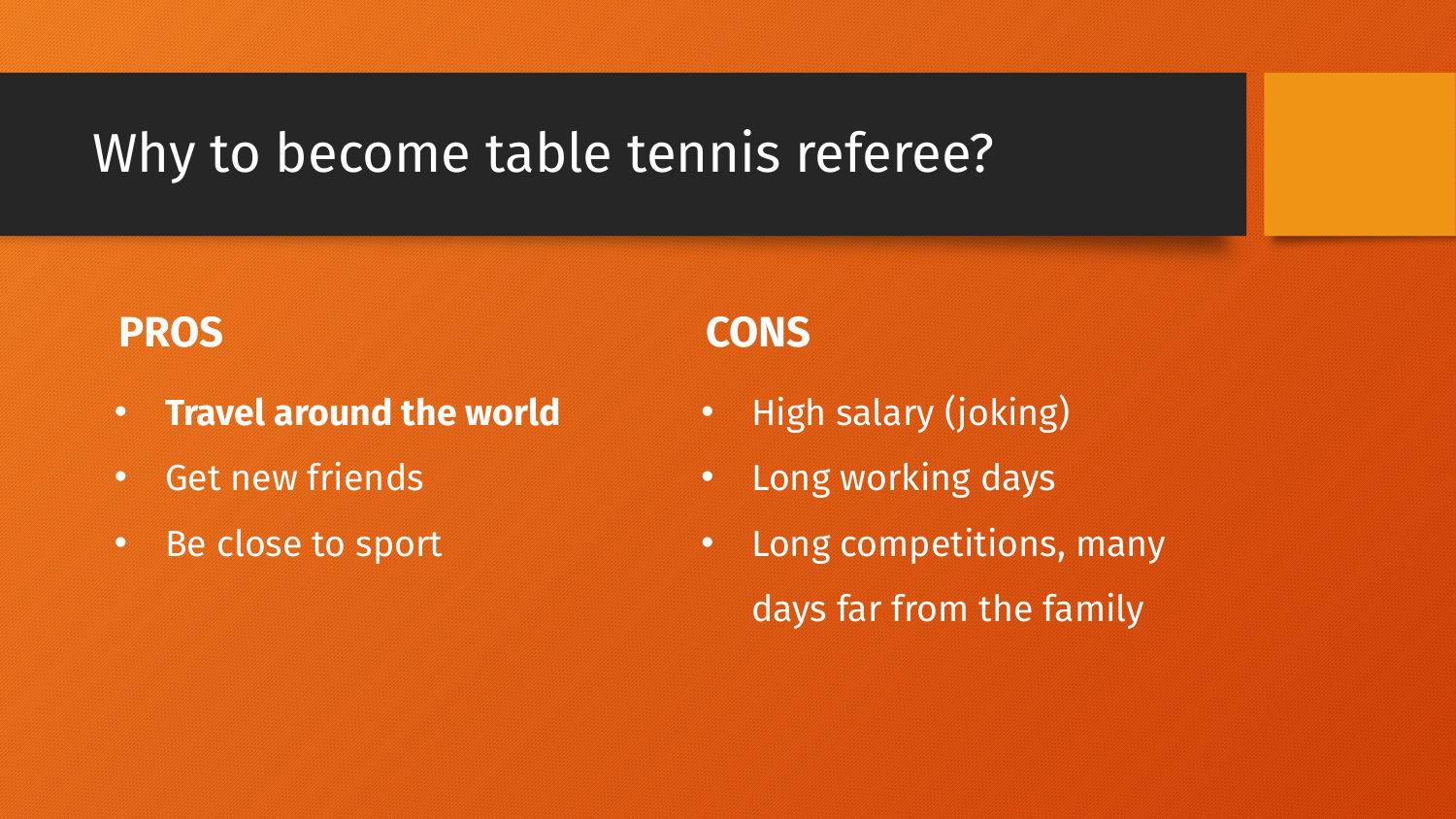

# Why to become table tennis referee?
PROS
CONS
Travel around the world
Get new friends
Be close to sport

High salary (joking)
Long working days
Long competitions, many days far from the family